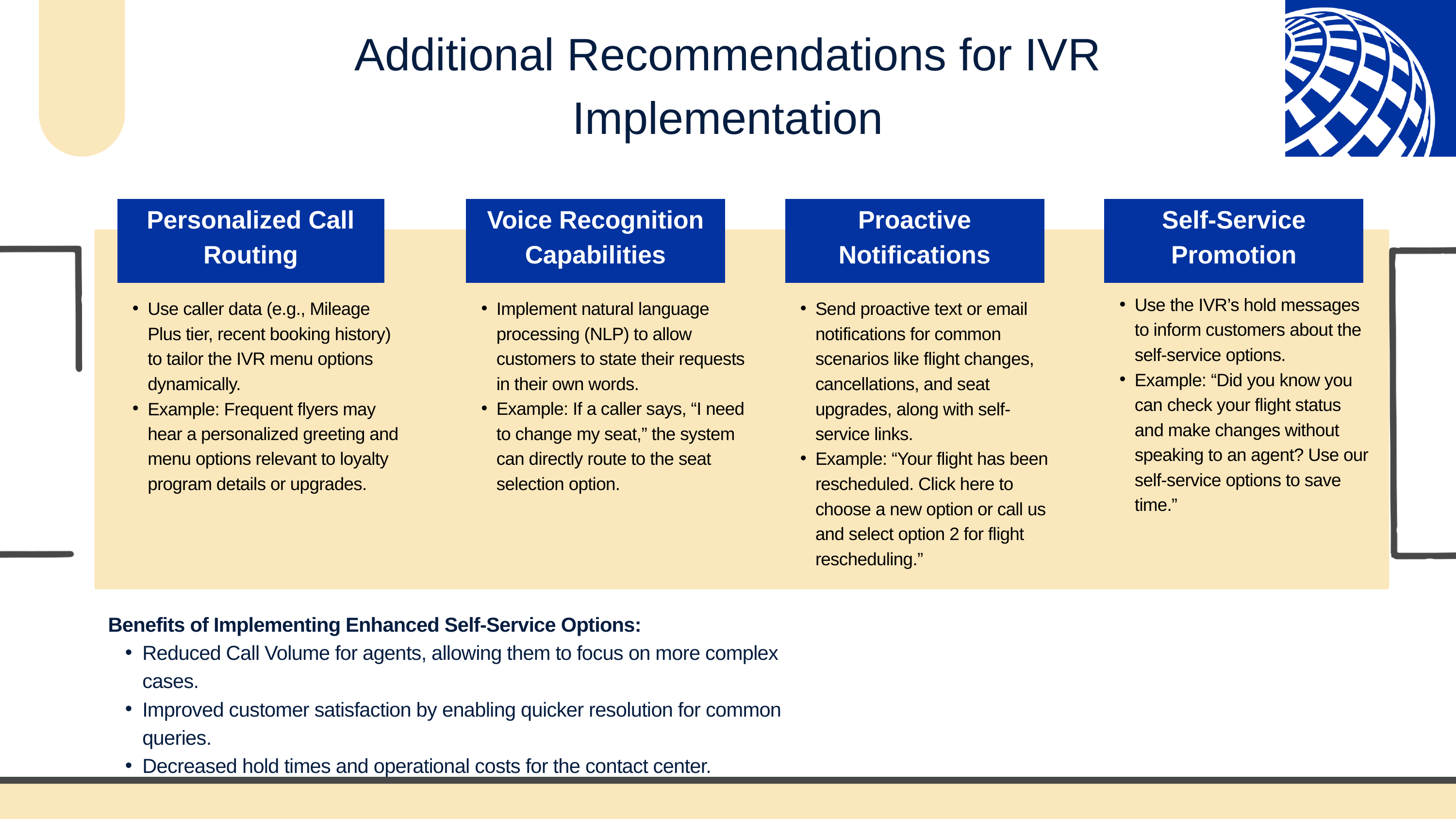

Additional Recommendations for IVR Implementation

Personalized Call Routing

Voice Recognition Capabilities

Proactive Notifications

Self-Service Promotion

Use the IVR’s hold messages to inform customers about the self-service options.
Example: “Did you know you can check your flight status and make changes without speaking to an agent? Use our self-service options to save time.”
Use caller data (e.g., Mileage Plus tier, recent booking history) to tailor the IVR menu options dynamically.
Example: Frequent flyers may hear a personalized greeting and menu options relevant to loyalty program details or upgrades.

Implement natural language processing (NLP) to allow customers to state their requests in their own words.
Example: If a caller says, “I need to change my seat,” the system can directly route to the seat selection option.
Send proactive text or email notifications for common scenarios like flight changes, cancellations, and seat upgrades, along with self-service links.
Example: “Your flight has been rescheduled. Click here to choose a new option or call us and select option 2 for flight rescheduling.”

Benefits of Implementing Enhanced Self-Service Options:
Reduced Call Volume for agents, allowing them to focus on more complex cases.
Improved customer satisfaction by enabling quicker resolution for common queries.
Decreased hold times and operational costs for the contact center.